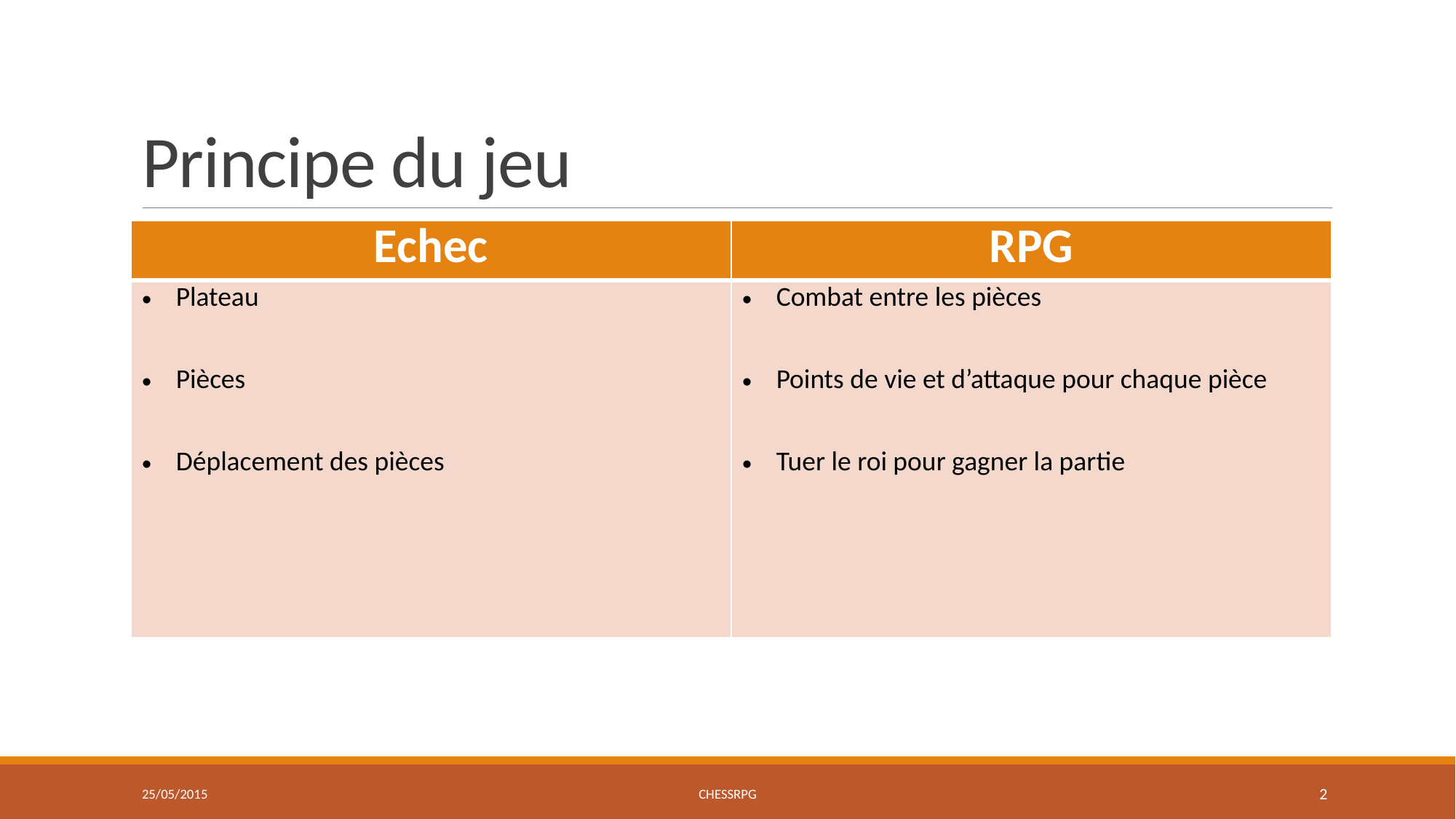

# Principe du jeu
| Echec | RPG |
| --- | --- |
| Plateau Pièces Déplacement des pièces | Combat entre les pièces Points de vie et d’attaque pour chaque pièce Tuer le roi pour gagner la partie |
25/05/2015
ChessRPG
2